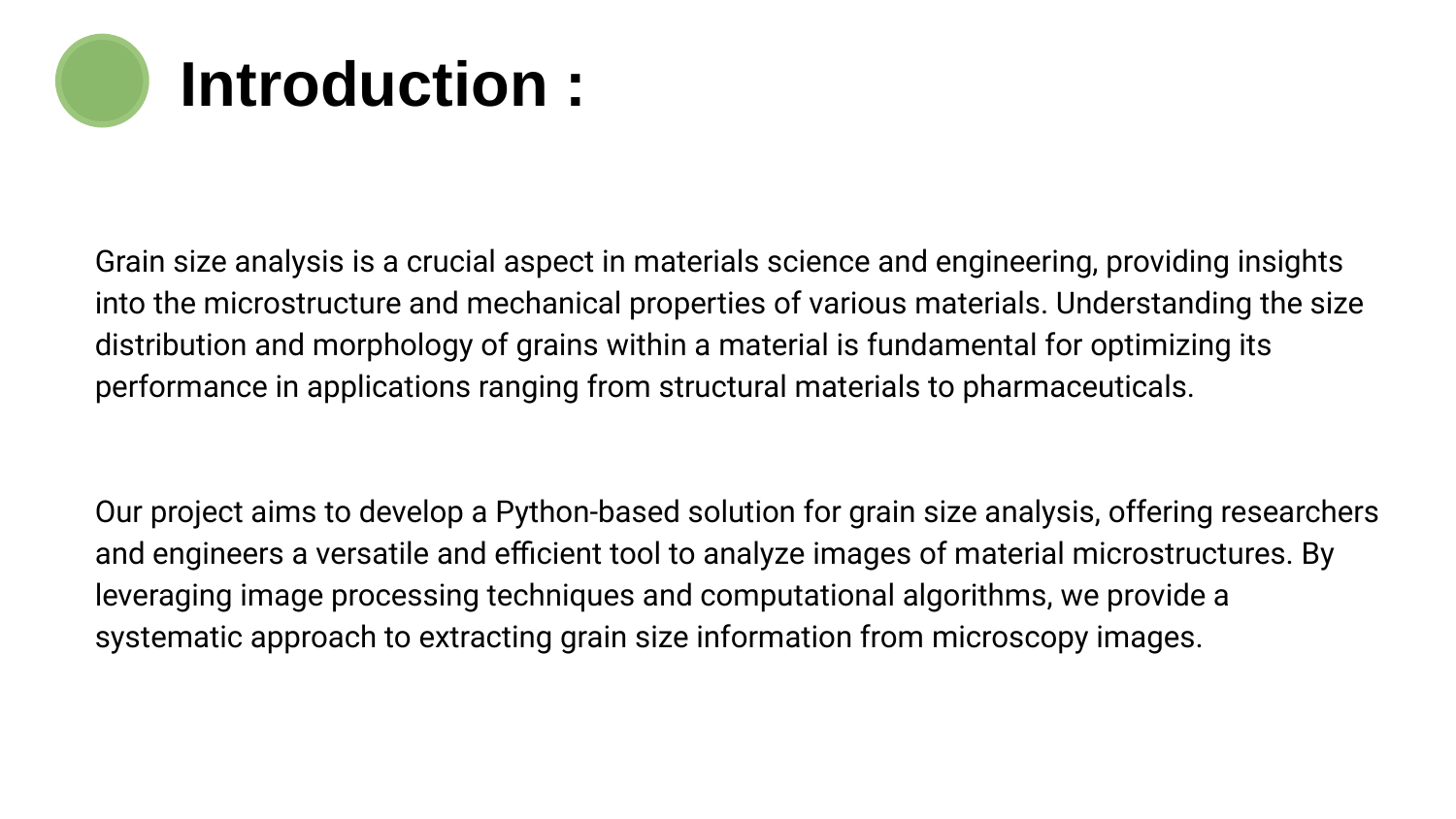

# Introduction :

Grain size analysis is a crucial aspect in materials science and engineering, providing insights into the microstructure and mechanical properties of various materials. Understanding the size distribution and morphology of grains within a material is fundamental for optimizing its performance in applications ranging from structural materials to pharmaceuticals.

Our project aims to develop a Python-based solution for grain size analysis, offering researchers and engineers a versatile and efficient tool to analyze images of material microstructures. By leveraging image processing techniques and computational algorithms, we provide a systematic approach to extracting grain size information from microscopy images.